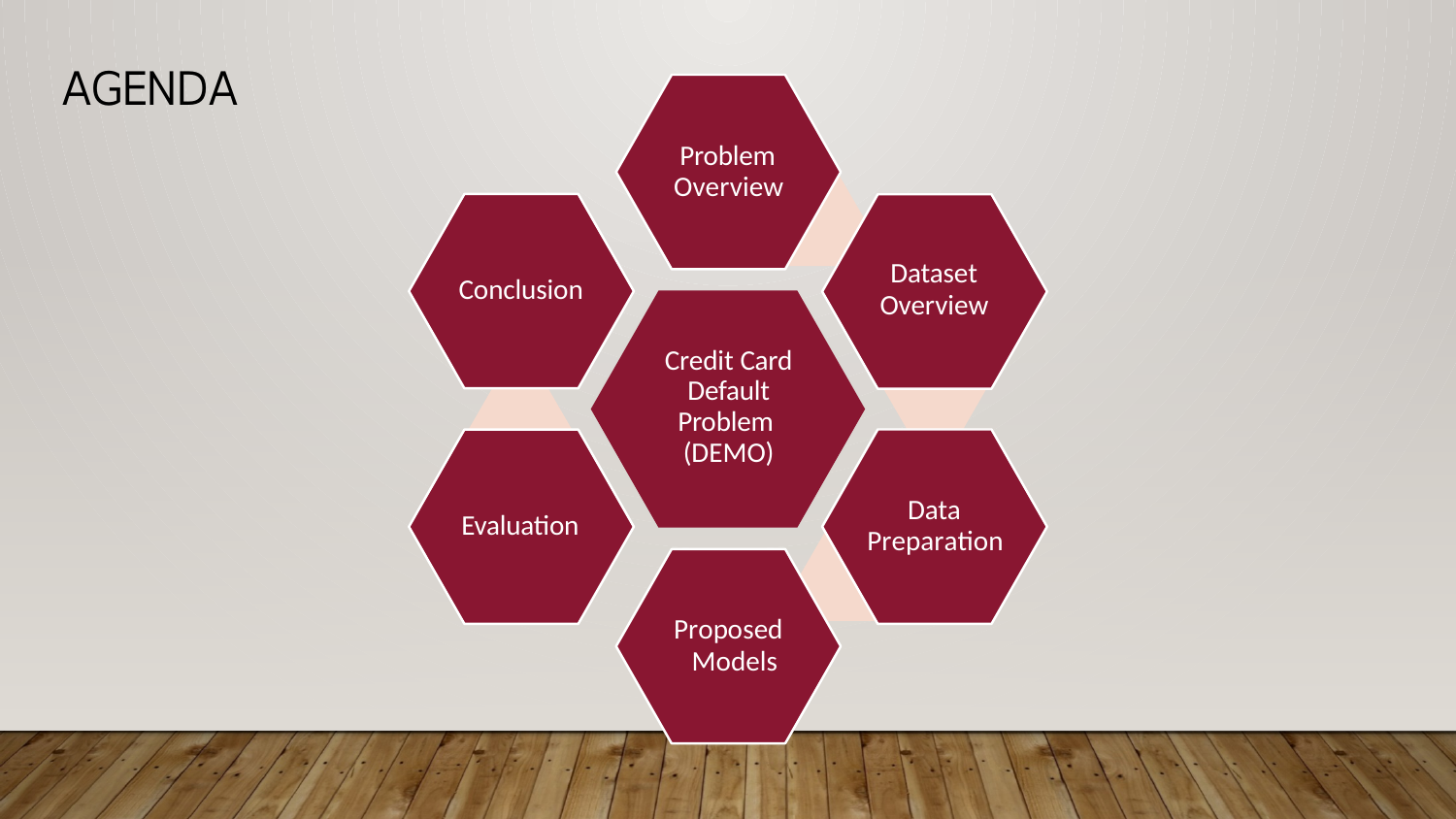

AGENDA

Problem  Overview

Dataset
Overview
Conclusion

Credit Card  Default  Problem  (DEMO)

Data  Preparation
Evaluation

Proposed  Models